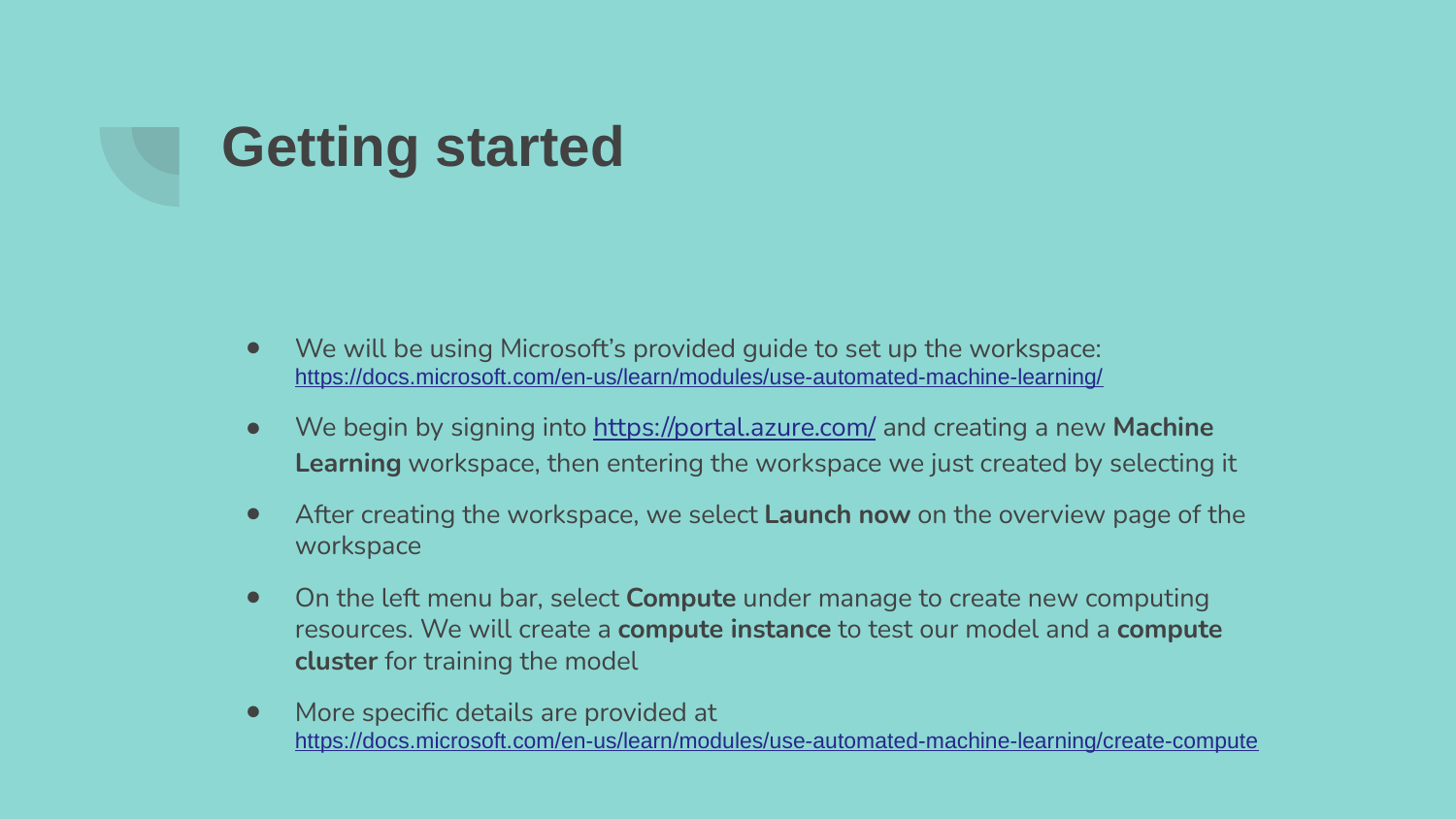

# Getting started
We will be using Microsoft’s provided guide to set up the workspace: https://docs.microsoft.com/en-us/learn/modules/use-automated-machine-learning/
We begin by signing into https://portal.azure.com/ and creating a new Machine Learning workspace, then entering the workspace we just created by selecting it
After creating the workspace, we select Launch now on the overview page of the workspace
On the left menu bar, select Compute under manage to create new computing resources. We will create a compute instance to test our model and a compute cluster for training the model
More specific details are provided at https://docs.microsoft.com/en-us/learn/modules/use-automated-machine-learning/create-compute